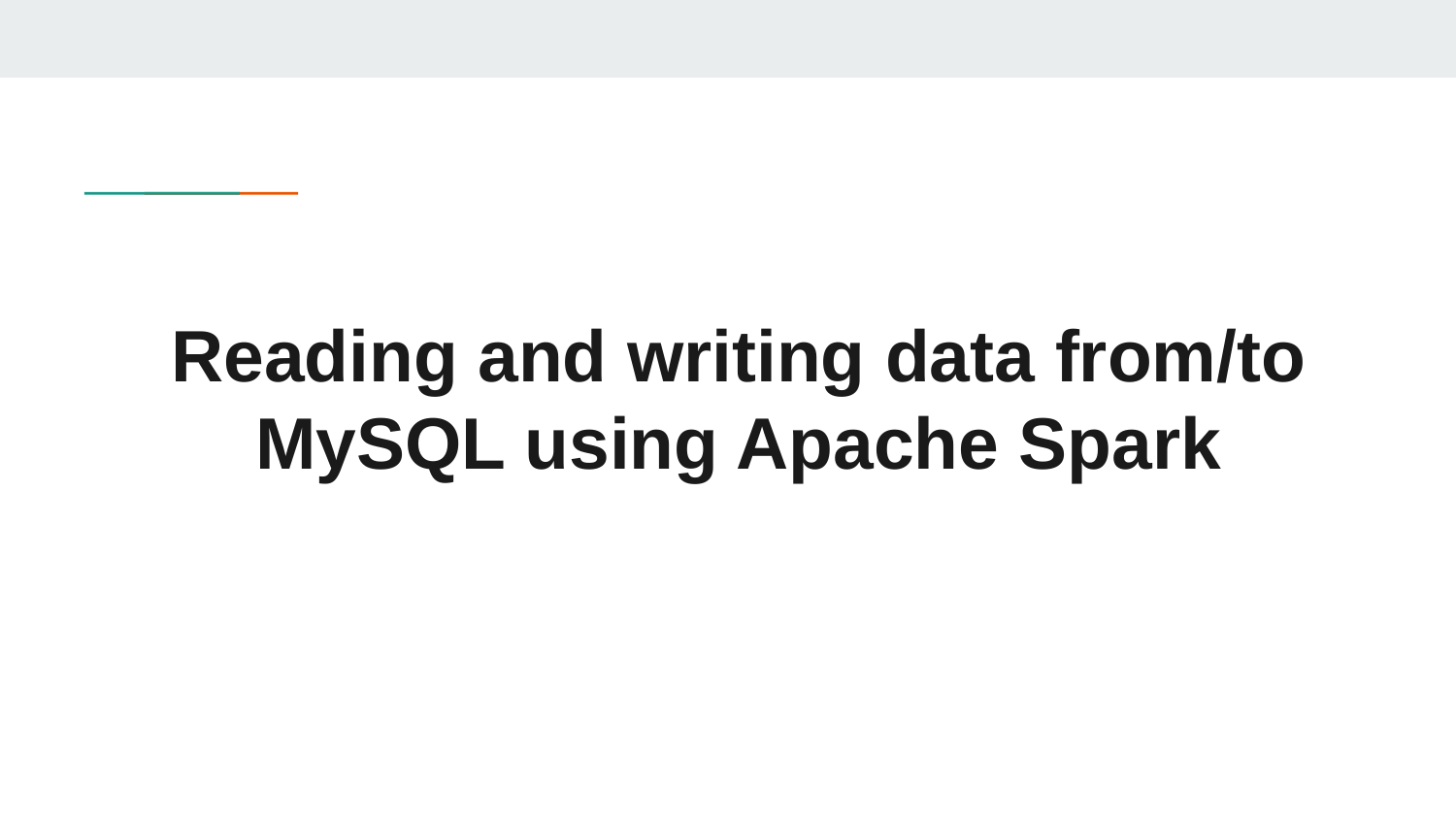

# Reading and writing data from/to MySQL using Apache Spark